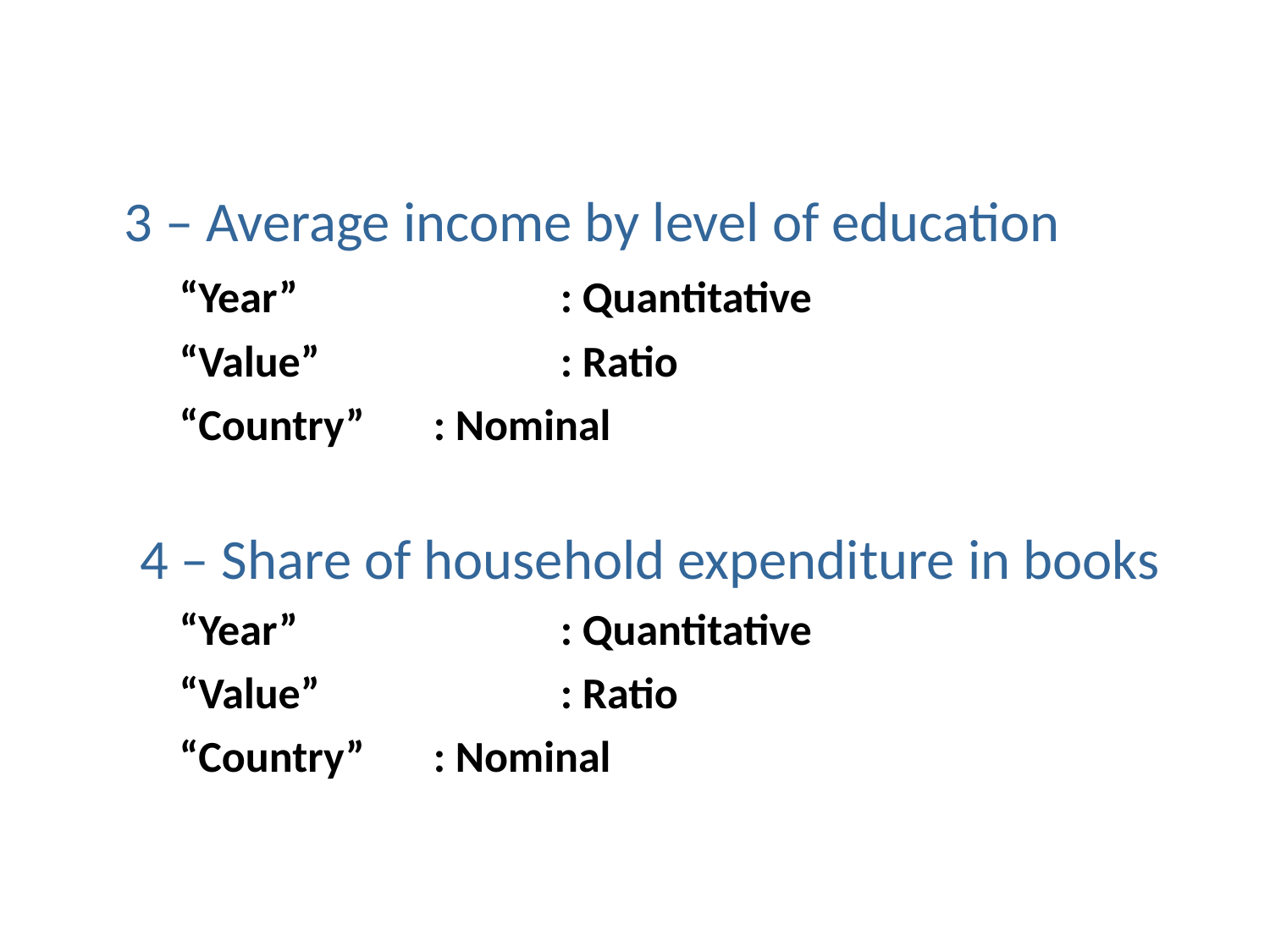

#
	3 – Average income by level of education
	“Year” 		: Quantitative
	“Value”		: Ratio
	“Country”	: Nominal

4 – Share of household expenditure in books
	“Year” 		: Quantitative
	“Value”		: Ratio
	“Country”	: Nominal